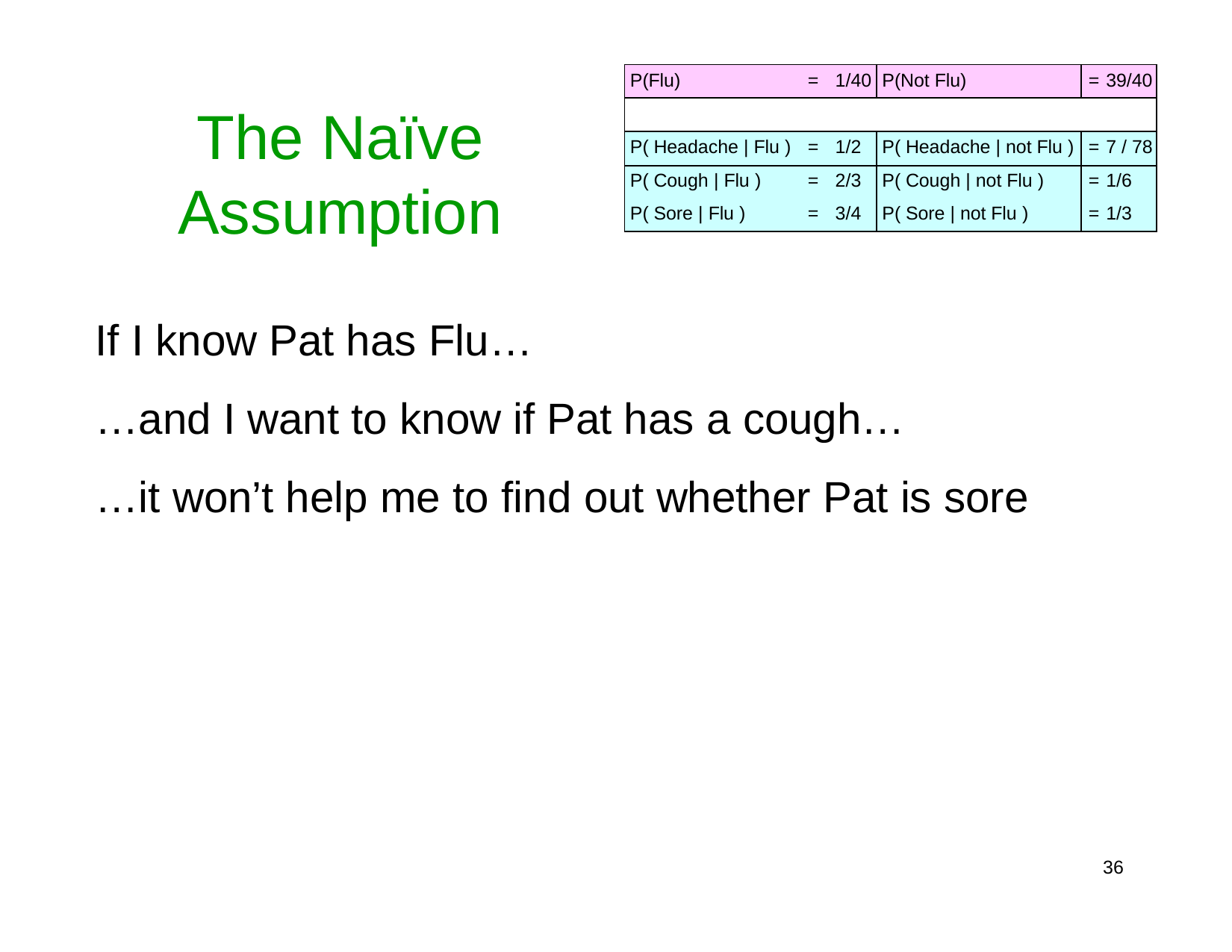

| P(Flu) | = | 1/40 | P(Not Flu) | = | 39/40 |
| --- | --- | --- | --- | --- | --- |
|  |  |  |  |  |  |
| P( Headache | Flu ) | = | 1/2 | P( Headache | not Flu ) | = | 7 / 78 |
| P( Cough | Flu ) | = | 2/3 | P( Cough | not Flu ) | = | 1/6 |
| P( Sore | Flu ) | = | 3/4 | P( Sore | not Flu ) | = | 1/3 |
# The Naïve  Assumption
If I know Pat has Flu…
…and I want to know if Pat has a cough…
…it won’t help me to find out whether Pat is sore
36